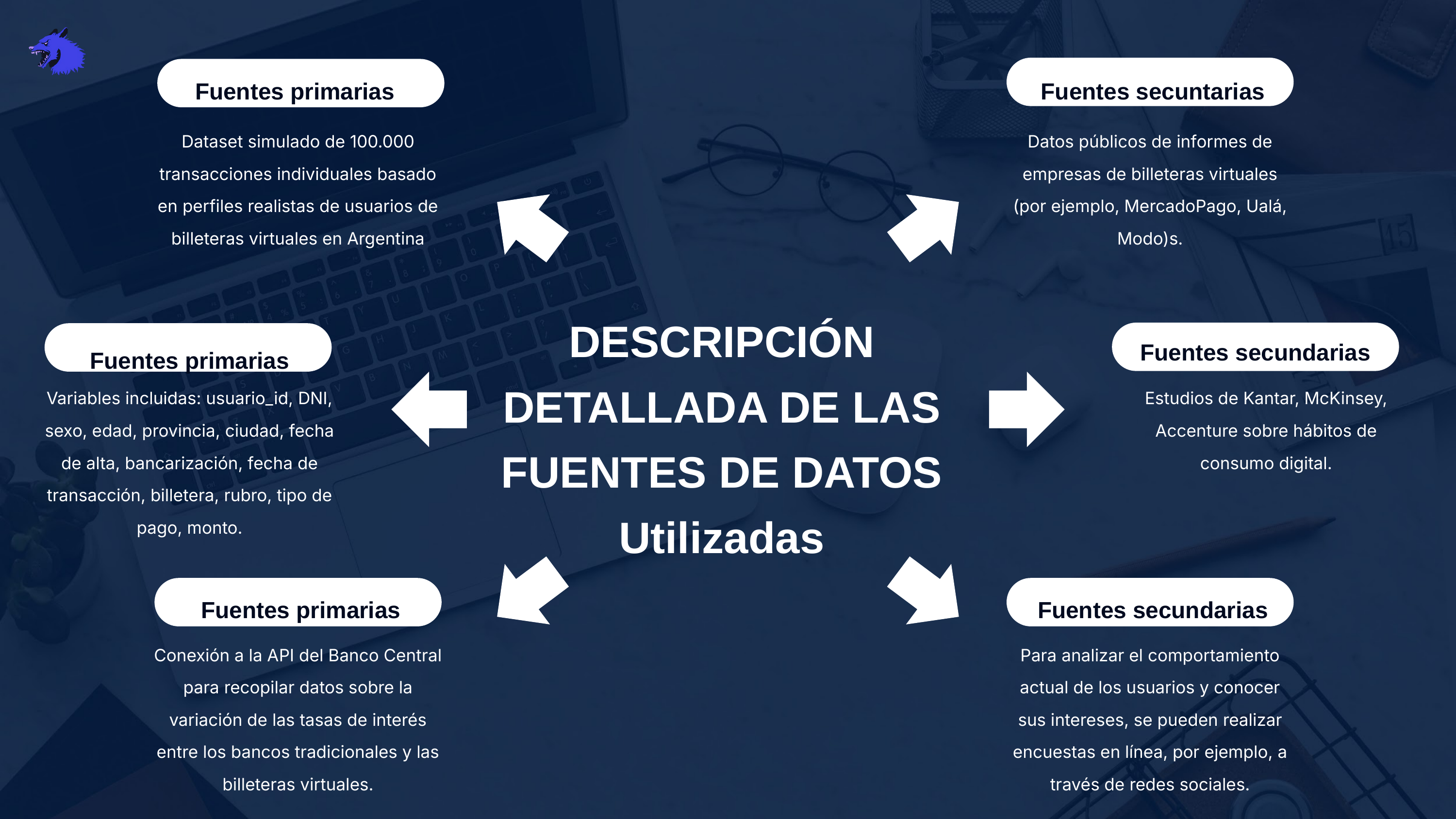

Fuentes primarias
Fuentes secuntarias
Dataset simulado de 100.000 transacciones individuales basado en perfiles realistas de usuarios de billeteras virtuales en Argentina
Datos públicos de informes de empresas de billeteras virtuales (por ejemplo, MercadoPago, Ualá, Modo)s.

DESCRIPCIÓN DETALLADA DE LAS FUENTES DE DATOS
Utilizadas

Fuentes secundarias
Fuentes primarias

Variables incluidas: usuario_id, DNI, sexo, edad, provincia, ciudad, fecha de alta, bancarización, fecha de transacción, billetera, rubro, tipo de pago, monto.
Estudios de Kantar, McKinsey, Accenture sobre hábitos de consumo digital.

Fuentes primarias
Fuentes secundarias
Conexión a la API del Banco Central para recopilar datos sobre la variación de las tasas de interés entre los bancos tradicionales y las billeteras virtuales.
Para analizar el comportamiento actual de los usuarios y conocer sus intereses, se pueden realizar encuestas en línea, por ejemplo, a través de redes sociales.